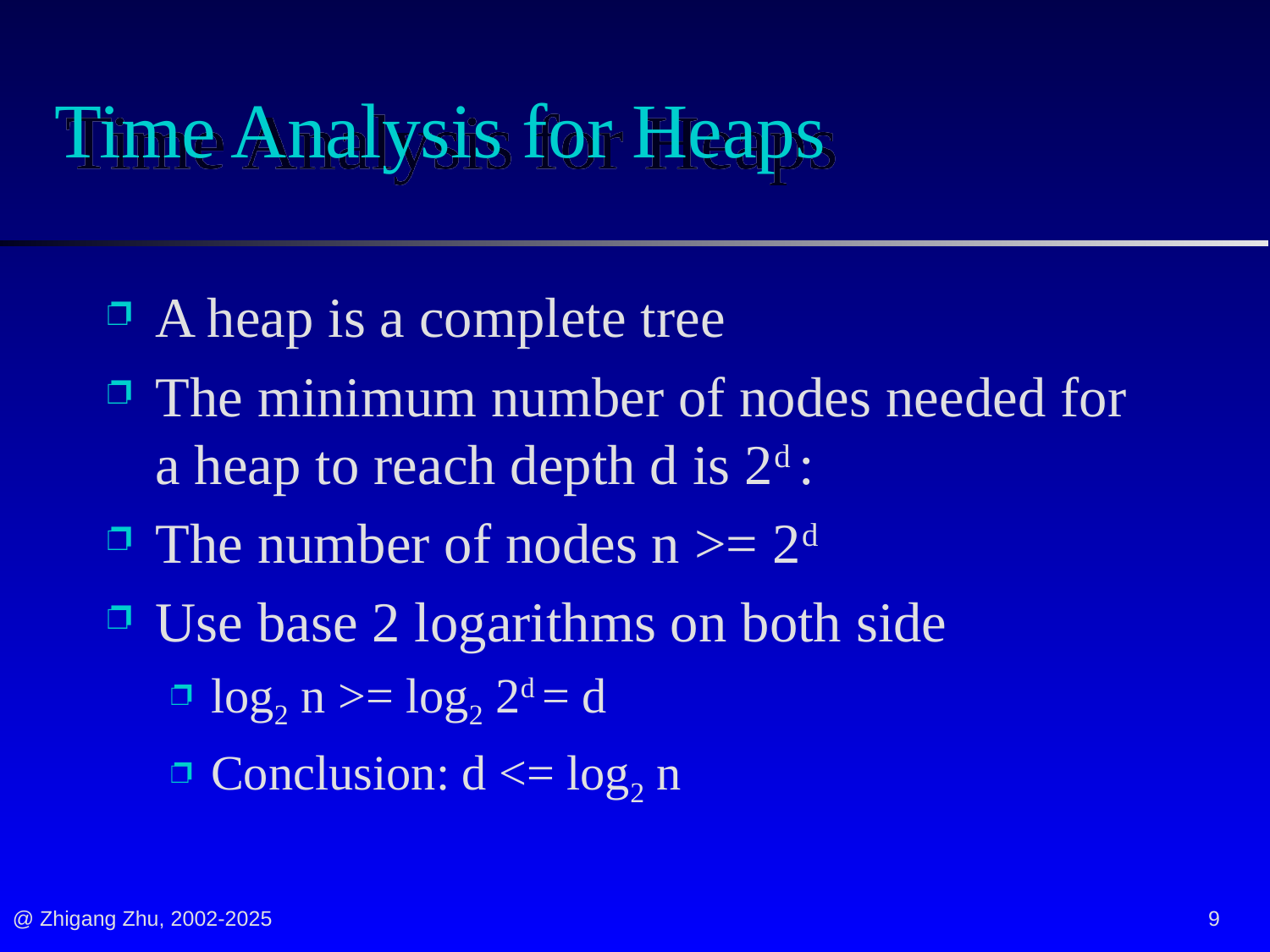

# Time Analysis for Heaps
A heap is a complete tree
The minimum number of nodes needed for a heap to reach depth d is 2d :
The number of nodes n >= 2d
Use base 2 logarithms on both side
log2 n >= log2 2d = d
Conclusion: d <= log2 n